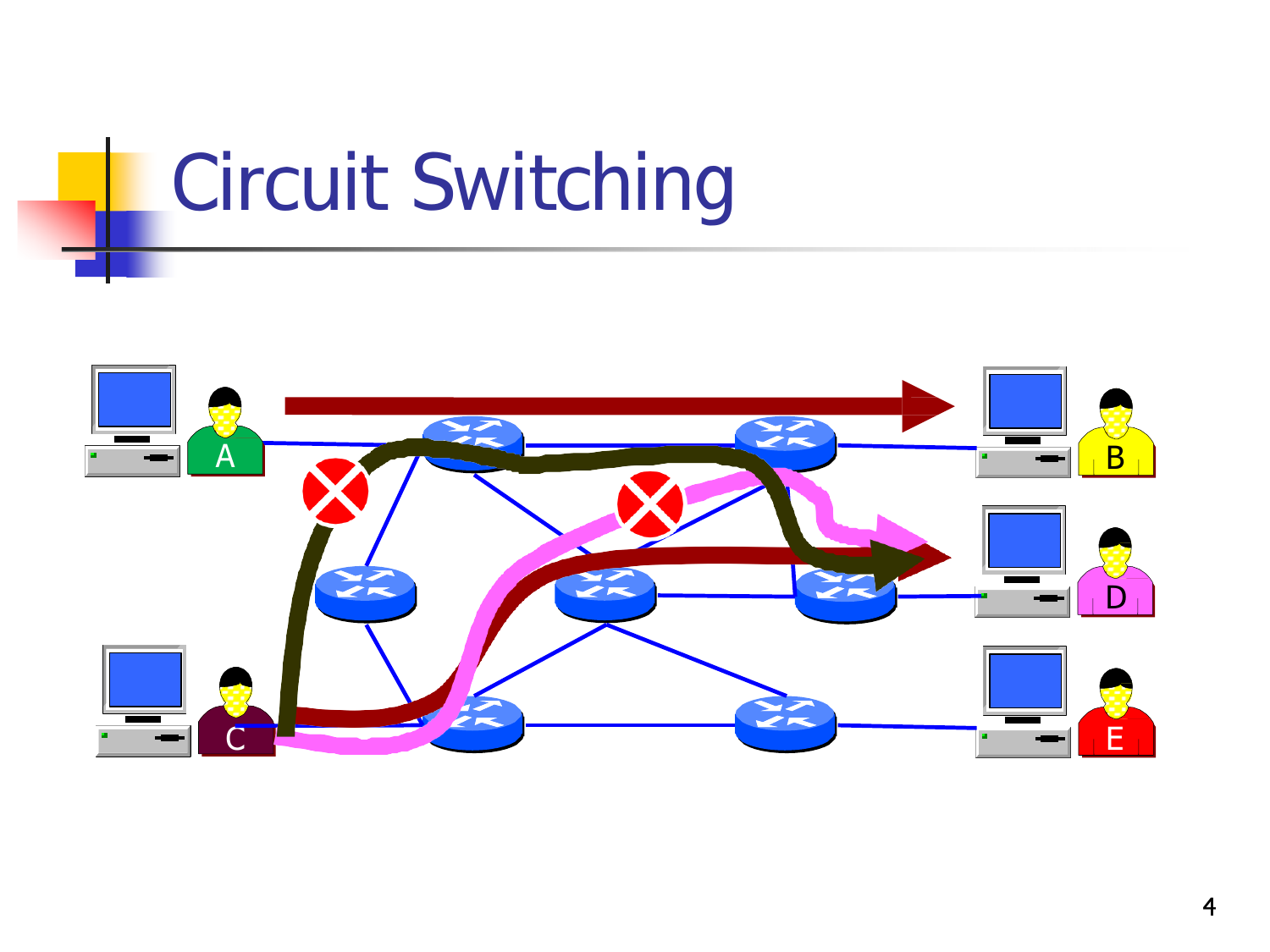

# Circuit Switching

A

B

D

C
E

4